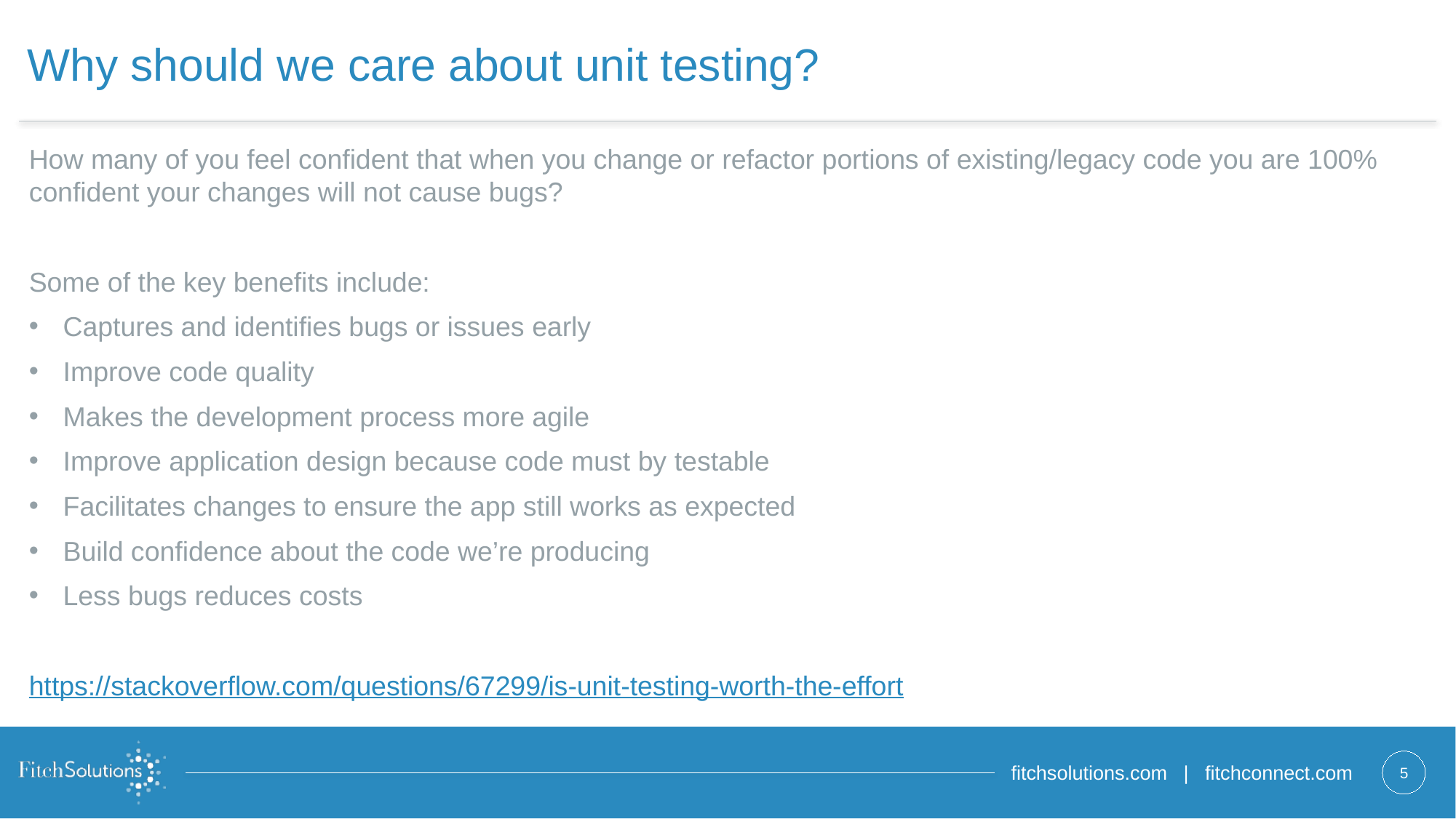

# Why should we care about unit testing?
How many of you feel confident that when you change or refactor portions of existing/legacy code you are 100% confident your changes will not cause bugs?

Some of the key benefits include:
Captures and identifies bugs or issues early
Improve code quality
Makes the development process more agile
Improve application design because code must by testable
Facilitates changes to ensure the app still works as expected
Build confidence about the code we’re producing
Less bugs reduces costs

https://stackoverflow.com/questions/67299/is-unit-testing-worth-the-effort